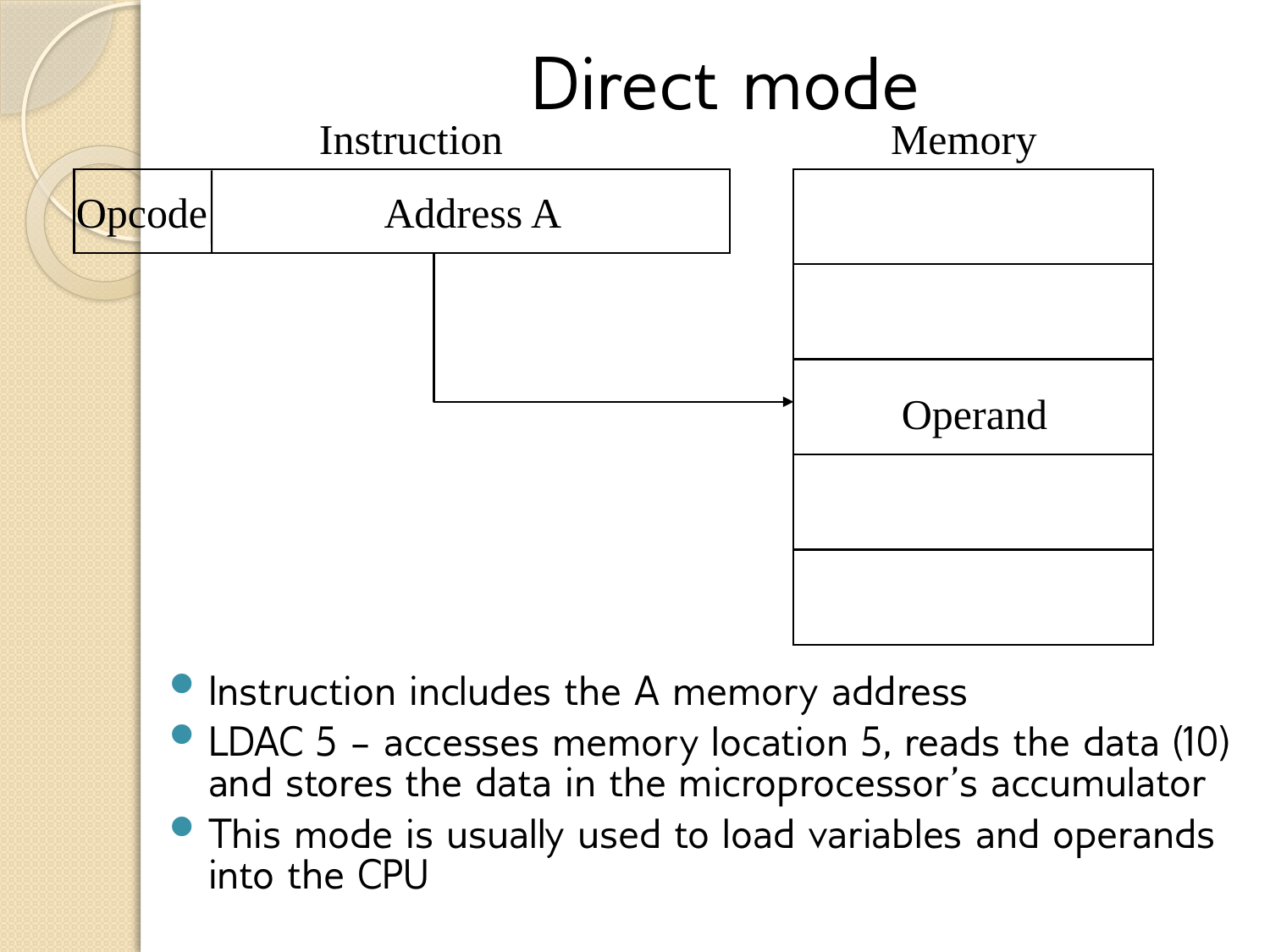

# Direct mode
Instruction
Memory

Opcode
Address A

Operand

Instruction includes the A memory address
LDAC 5 – accesses memory location 5, reads the data (10) and stores the data in the microprocessor’s accumulator
This mode is usually used to load variables and operands into the CPU